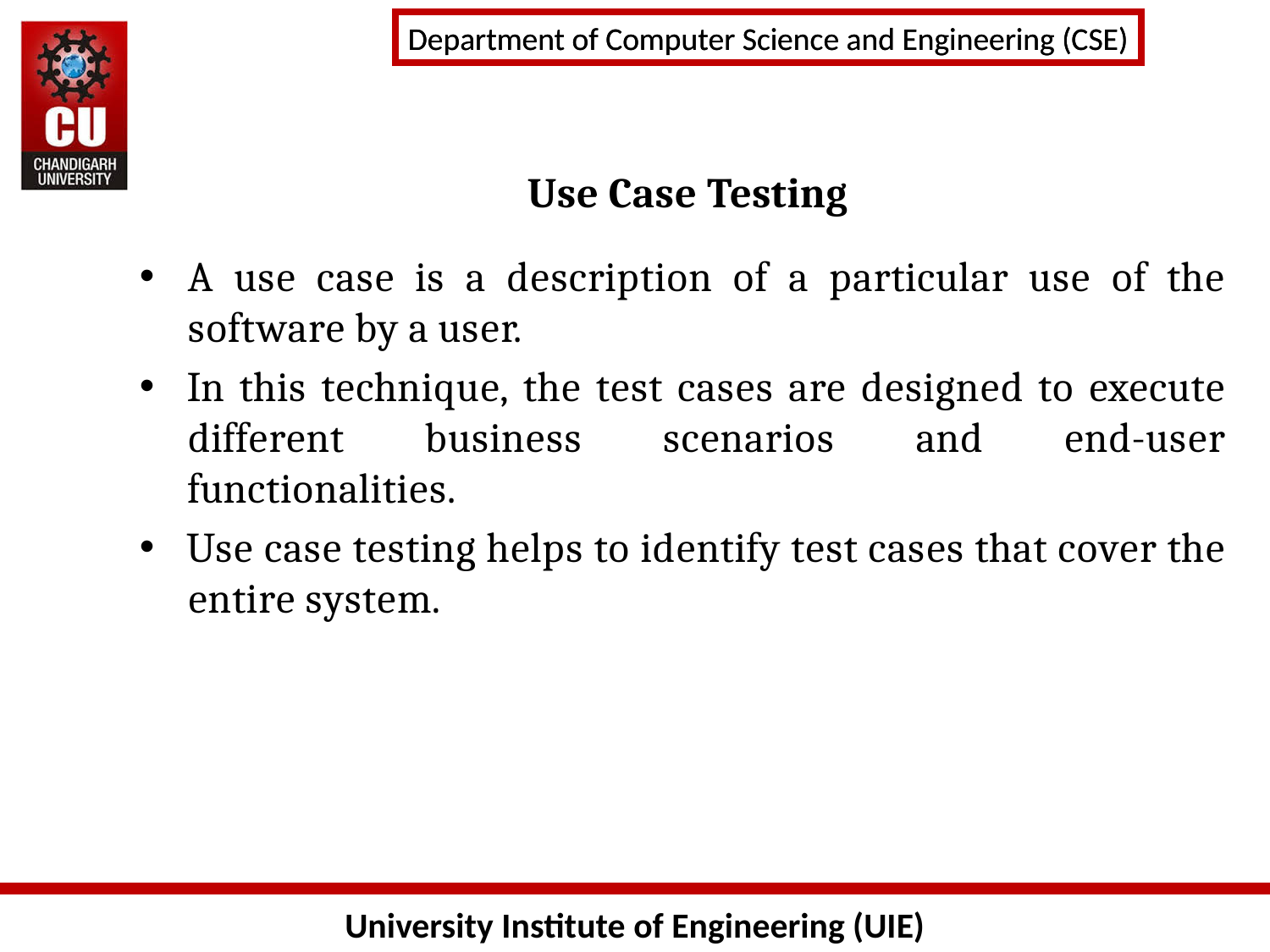

# Use Case Testing
A use case is a description of a particular use of the software by a user.
In this technique, the test cases are designed to execute different business scenarios and end-user functionalities.
Use case testing helps to identify test cases that cover the entire system.